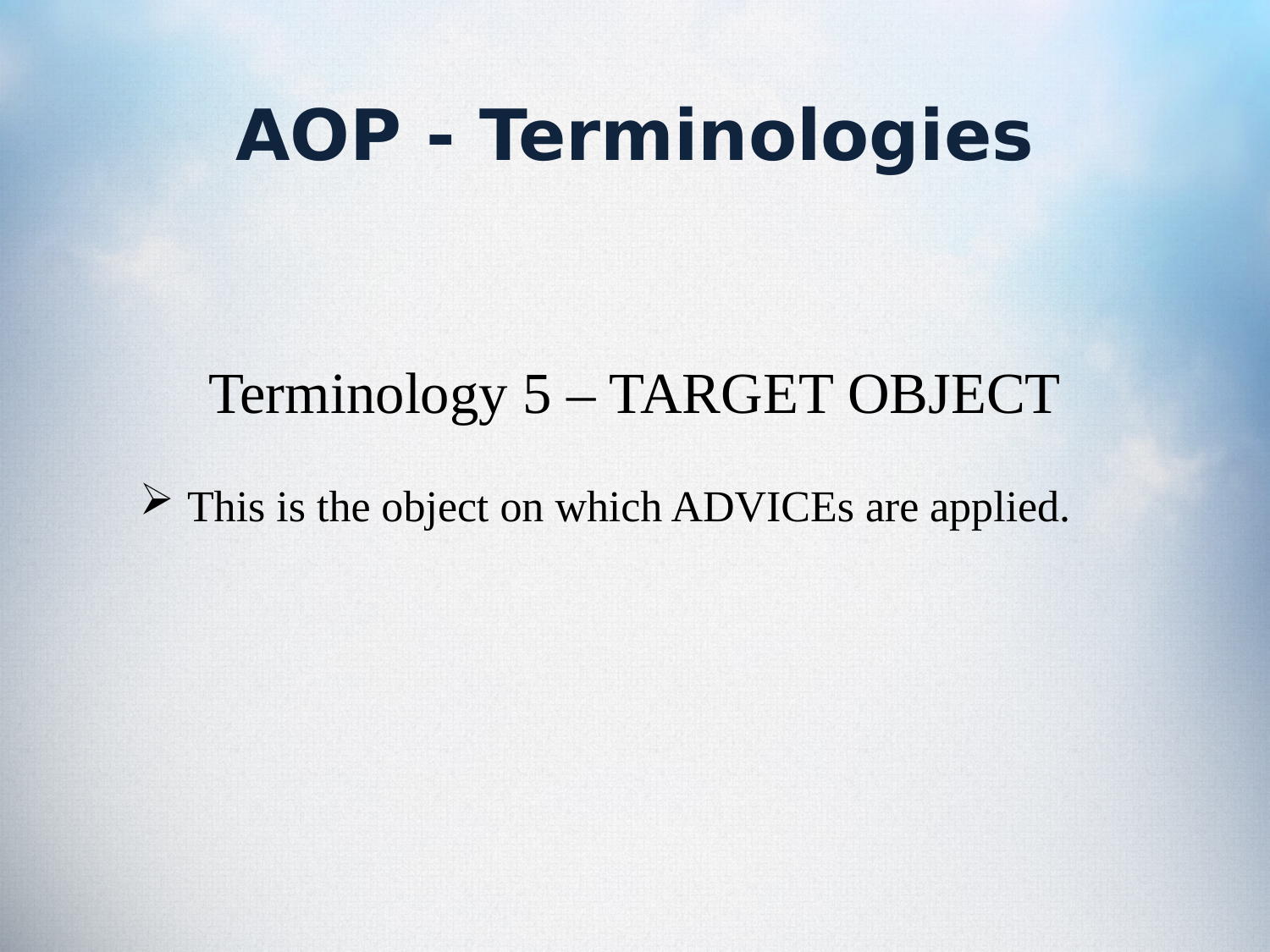

# AOP - Terminologies
Terminology 5 – TARGET OBJECT

This is the object on which ADVICEs are applied.